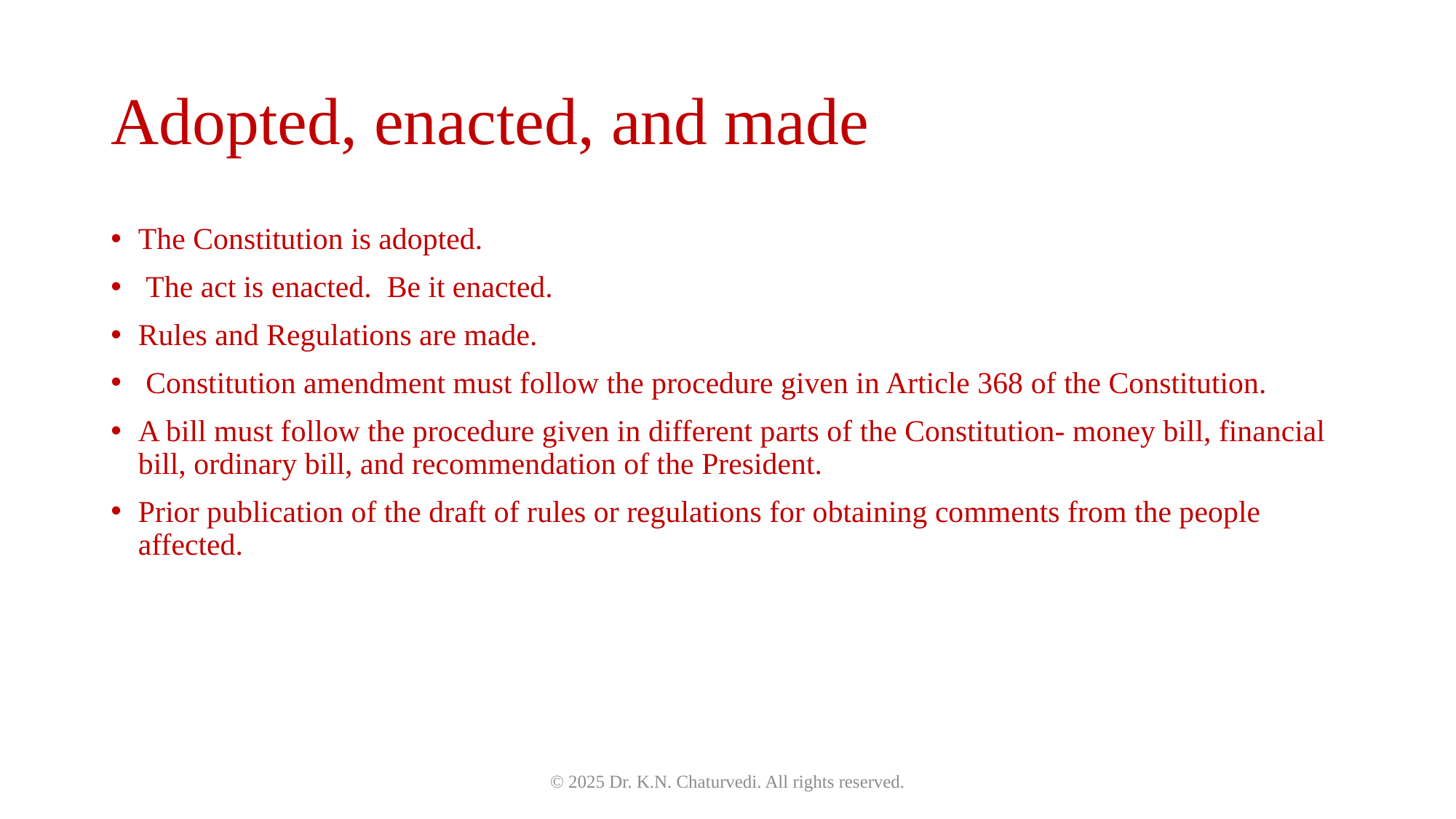

# Adopted, enacted, and made
The Constitution is adopted.
 The act is enacted.  Be it enacted.
Rules and Regulations are made.
 Constitution amendment must follow the procedure given in Article 368 of the Constitution.
A bill must follow the procedure given in different parts of the Constitution- money bill, financial bill, ordinary bill, and recommendation of the President.
Prior publication of the draft of rules or regulations for obtaining comments from the people affected.
© 2025 Dr. K.N. Chaturvedi. All rights reserved.